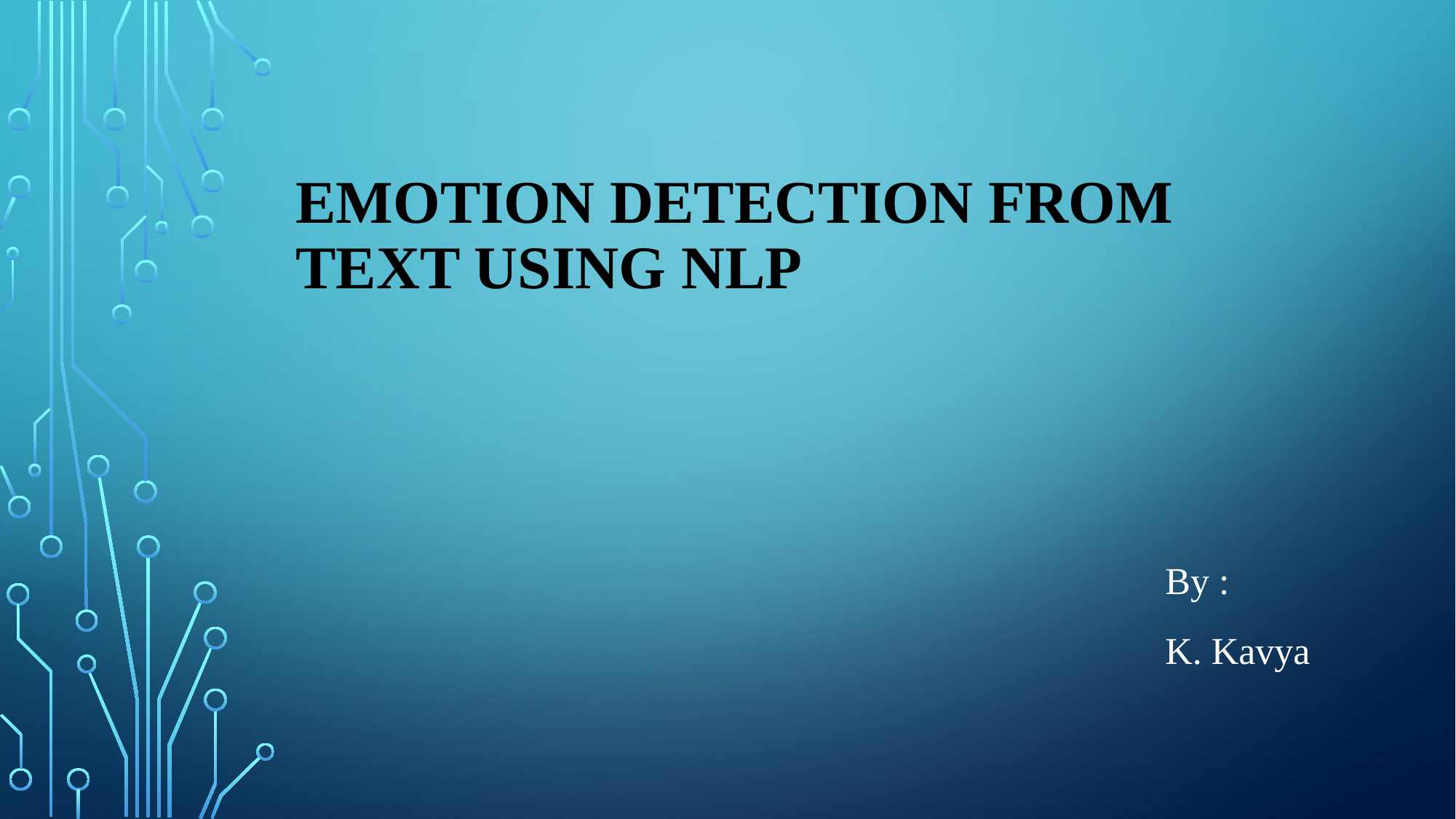

# Emotion Detection from text using NLP
By :
K. Kavya